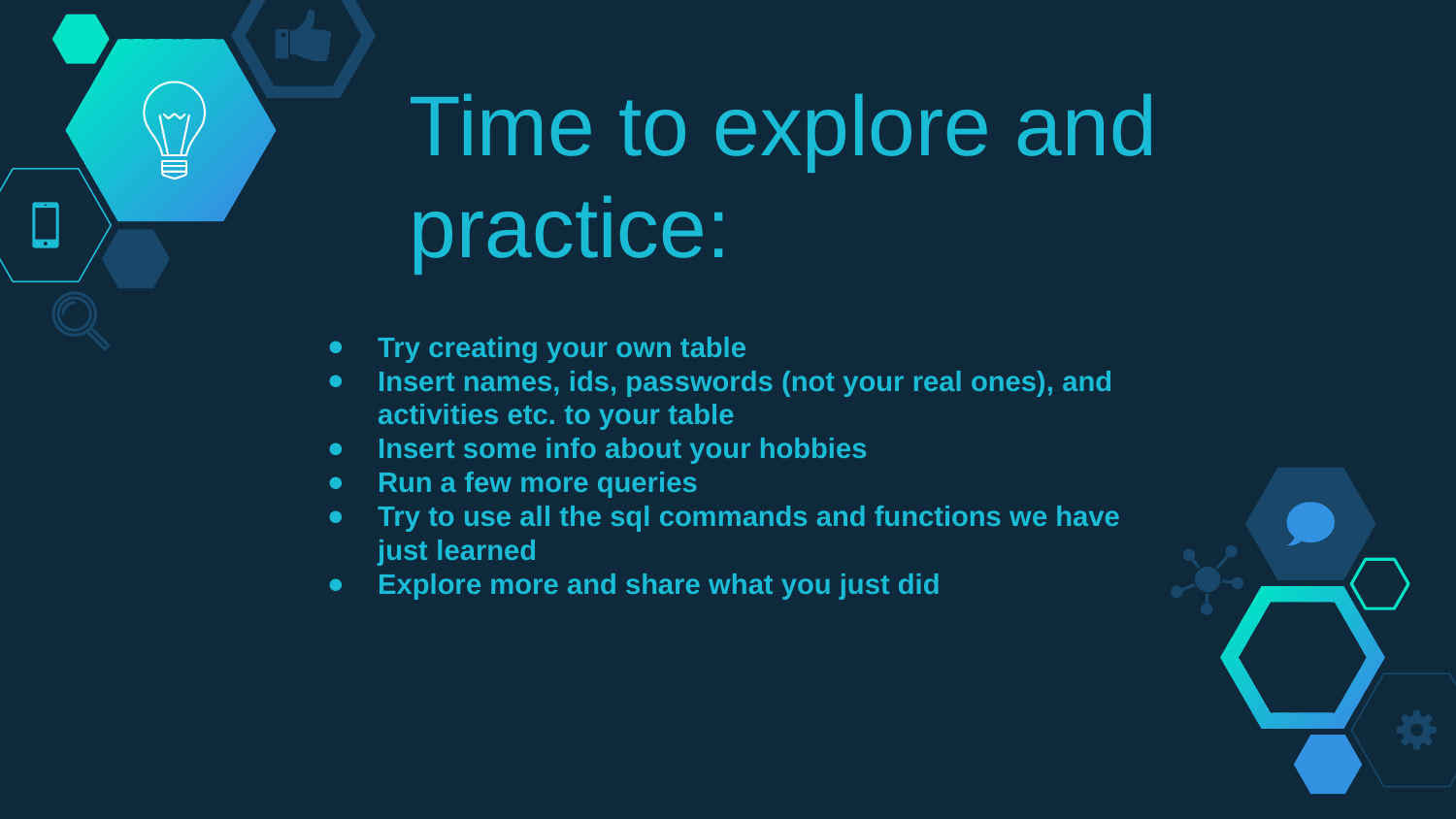

Time to explore and practice:
Try creating your own table
Insert names, ids, passwords (not your real ones), and activities etc. to your table
Insert some info about your hobbies
Run a few more queries
Try to use all the sql commands and functions we have just learned
Explore more and share what you just did